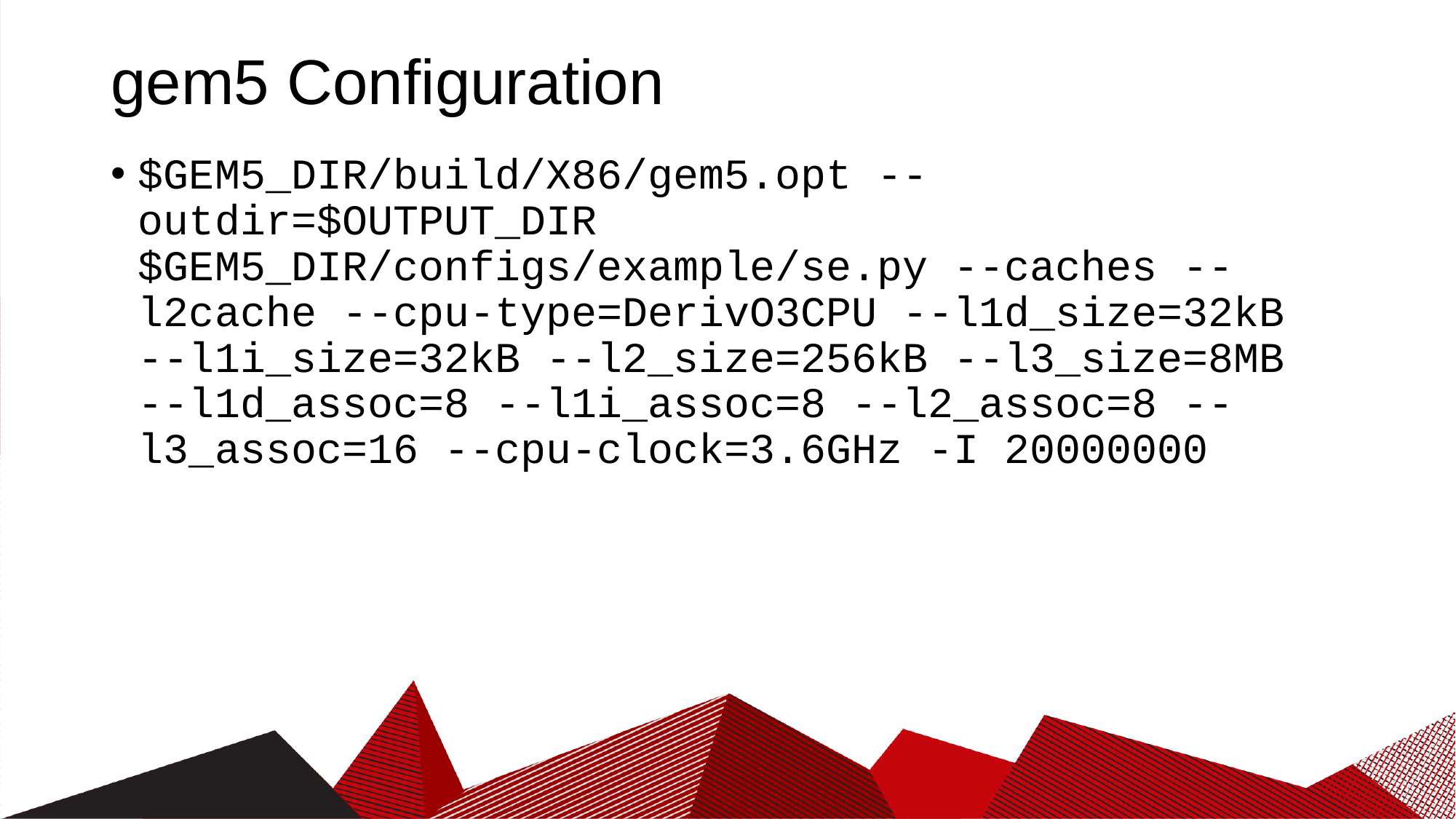

# gem5 Configuration
$GEM5_DIR/build/X86/gem5.opt --outdir=$OUTPUT_DIR $GEM5_DIR/configs/example/se.py --caches --l2cache --cpu-type=DerivO3CPU --l1d_size=32kB --l1i_size=32kB --l2_size=256kB --l3_size=8MB --l1d_assoc=8 --l1i_assoc=8 --l2_assoc=8 --l3_assoc=16 --cpu-clock=3.6GHz -I 20000000